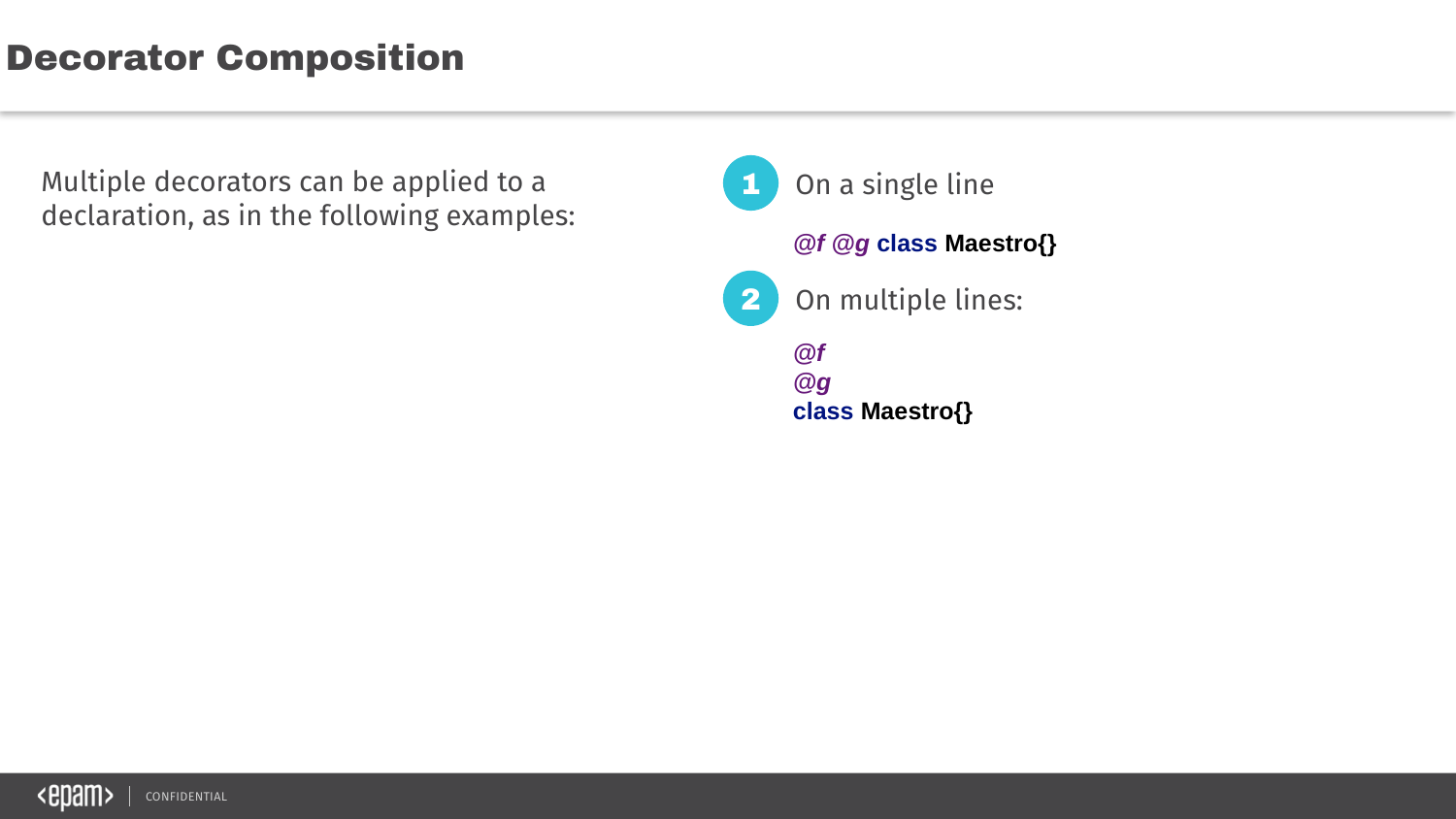

Decorator Composition

1
On a single line
Multiple decorators can be applied to a declaration, as in the following examples:
@f @g class Maestro{}

2
On multiple lines:
@f
@g
class Maestro{}
34